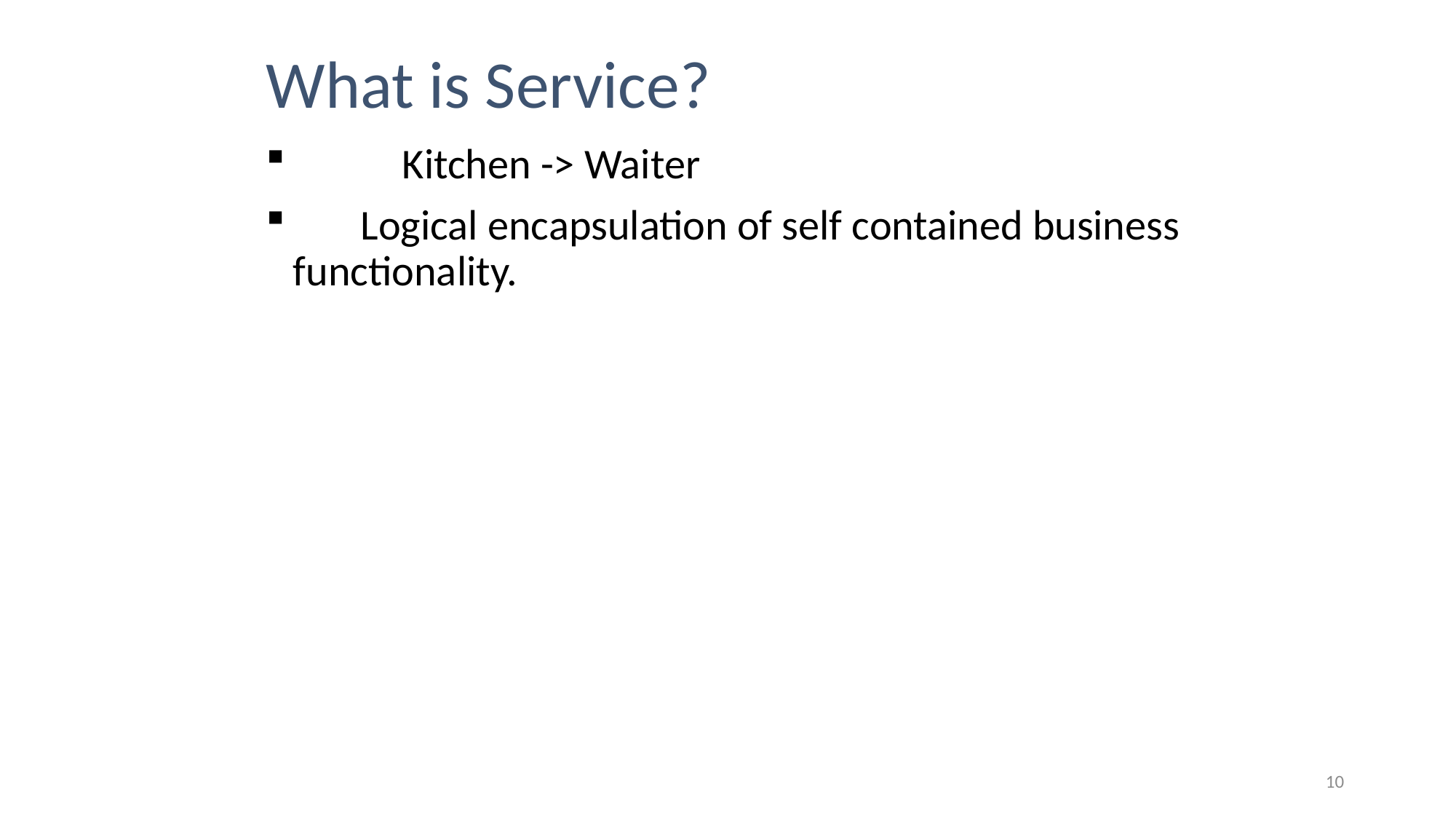

# What is Service?
	Kitchen -> Waiter
       Logical encapsulation of self contained business functionality.

10